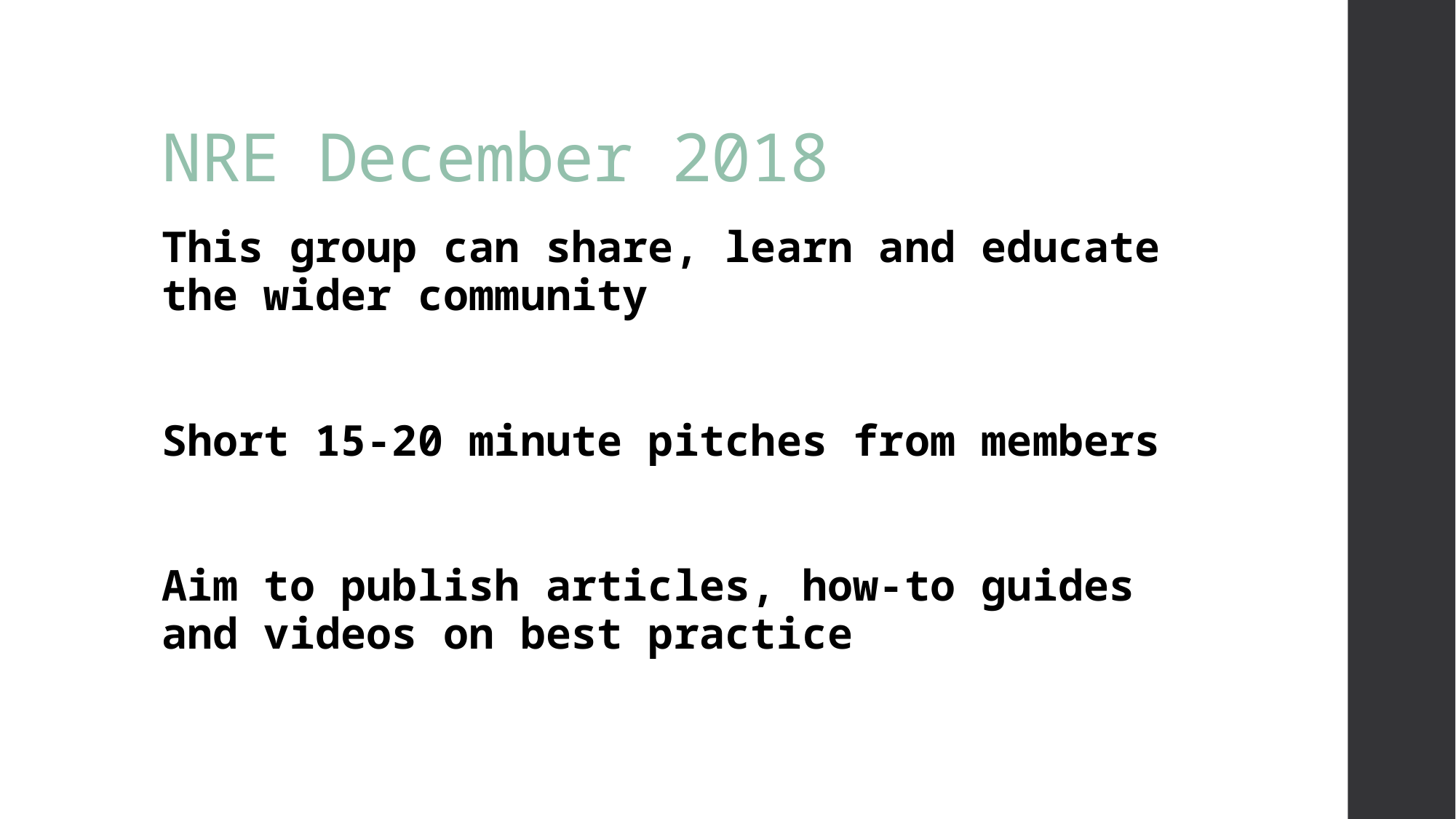

# NRE December 2018
This group can share, learn and educate the wider community

Short 15-20 minute pitches from members

Aim to publish articles, how-to guides and videos on best practice